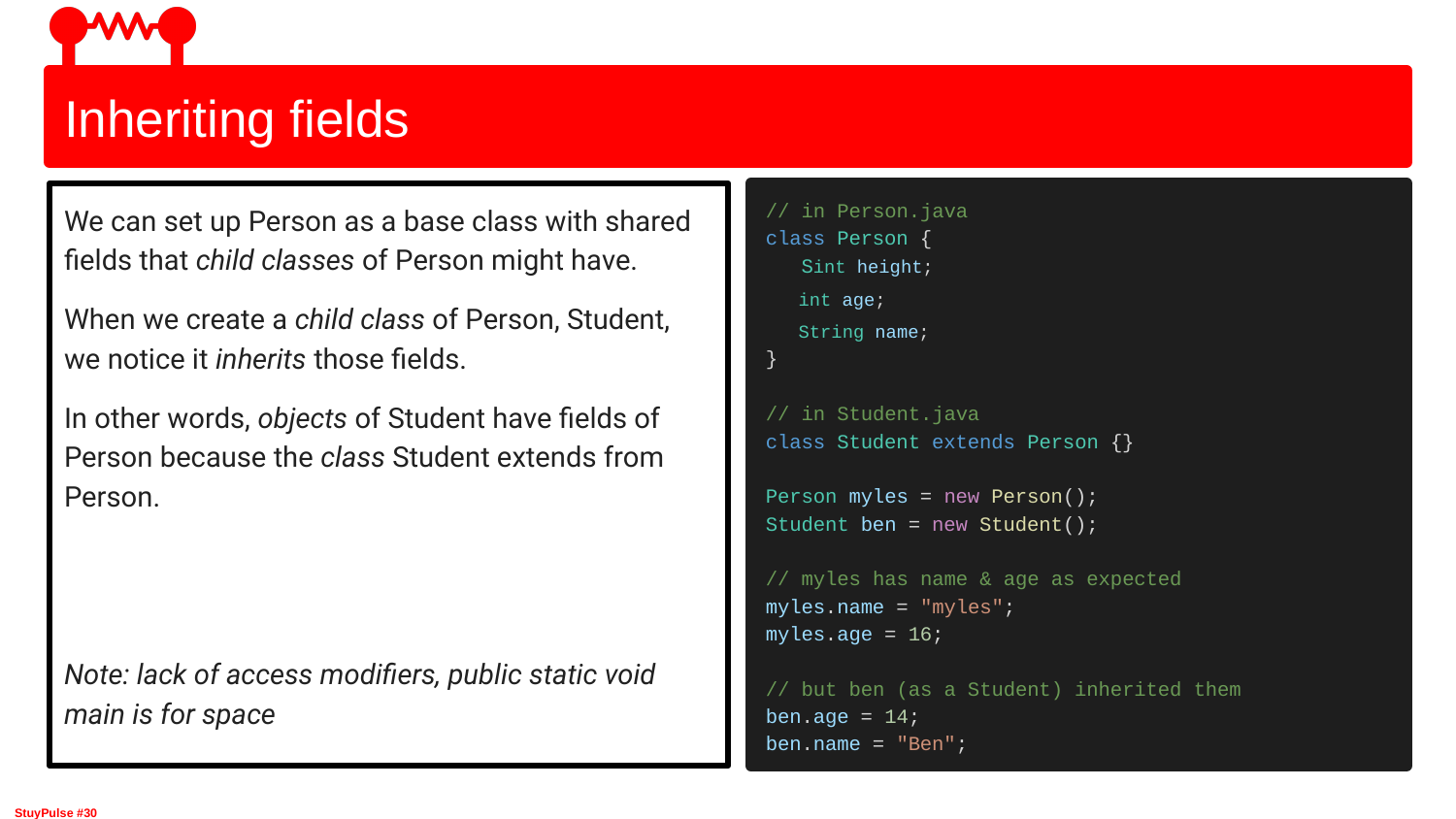

# Inheriting fields
We can set up Person as a base class with shared fields that child classes of Person might have.
When we create a child class of Person, Student, we notice it inherits those fields.
In other words, objects of Student have fields of Person because the class Student extends from Person.

Note: lack of access modifiers, public static void main is for space
// in Person.java
class Person {
   Sint height;
   int age;
   String name;
}

// in Student.java
class Student extends Person {}

Person myles = new Person();
Student ben = new Student();

// myles has name & age as expected
myles.name = "myles";
myles.age = 16;

// but ben (as a Student) inherited them
ben.age = 14;
ben.name = "Ben";